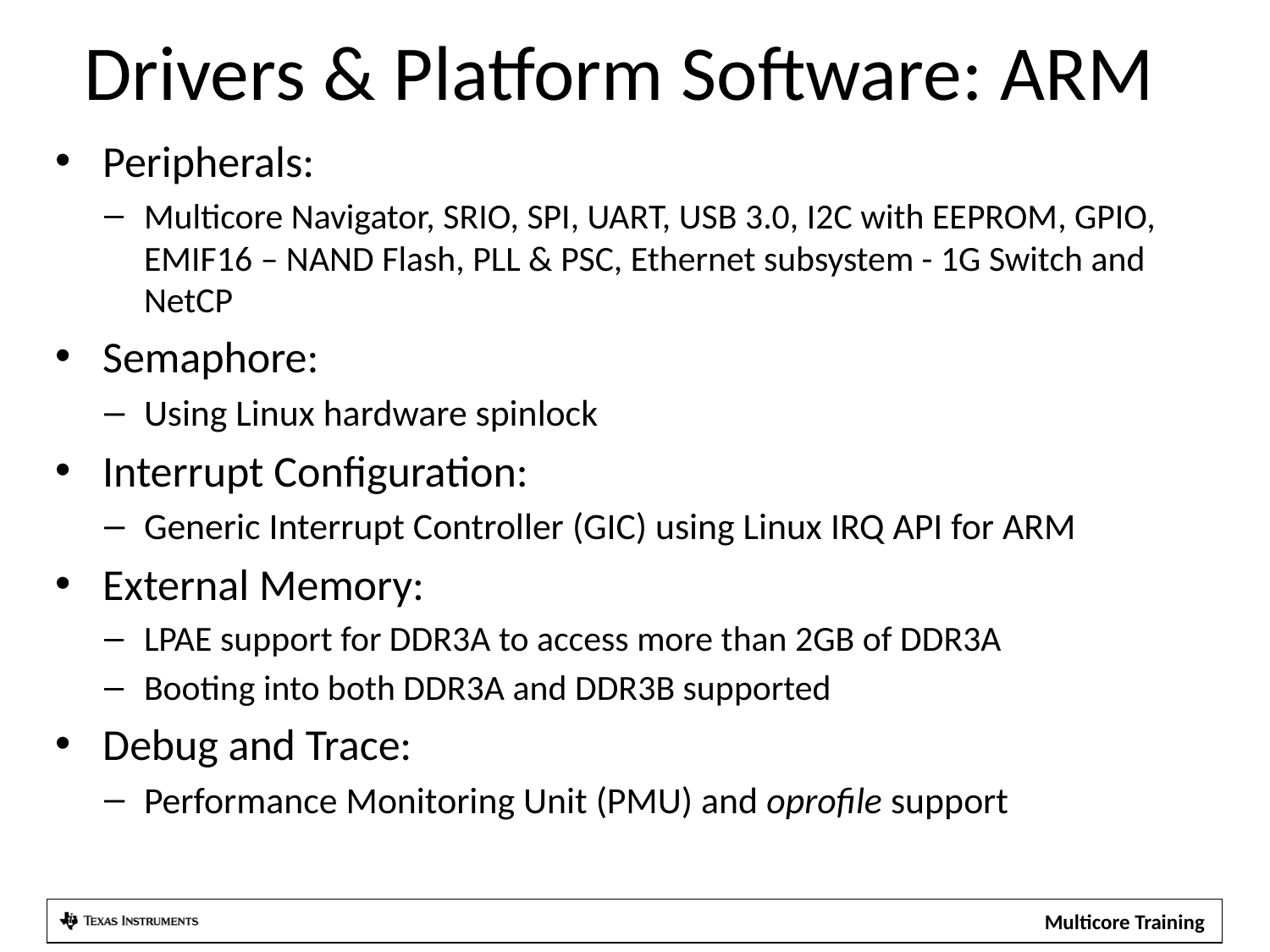

Drivers & Platform Software: ARM
Peripherals:
Multicore Navigator, SRIO, SPI, UART, USB 3.0, I2C with EEPROM, GPIO, EMIF16 – NAND Flash, PLL & PSC, Ethernet subsystem - 1G Switch and NetCP
Semaphore:
Using Linux hardware spinlock
Interrupt Configuration:
Generic Interrupt Controller (GIC) using Linux IRQ API for ARM
External Memory:
LPAE support for DDR3A to access more than 2GB of DDR3A
Booting into both DDR3A and DDR3B supported
Debug and Trace:
Performance Monitoring Unit (PMU) and oprofile support